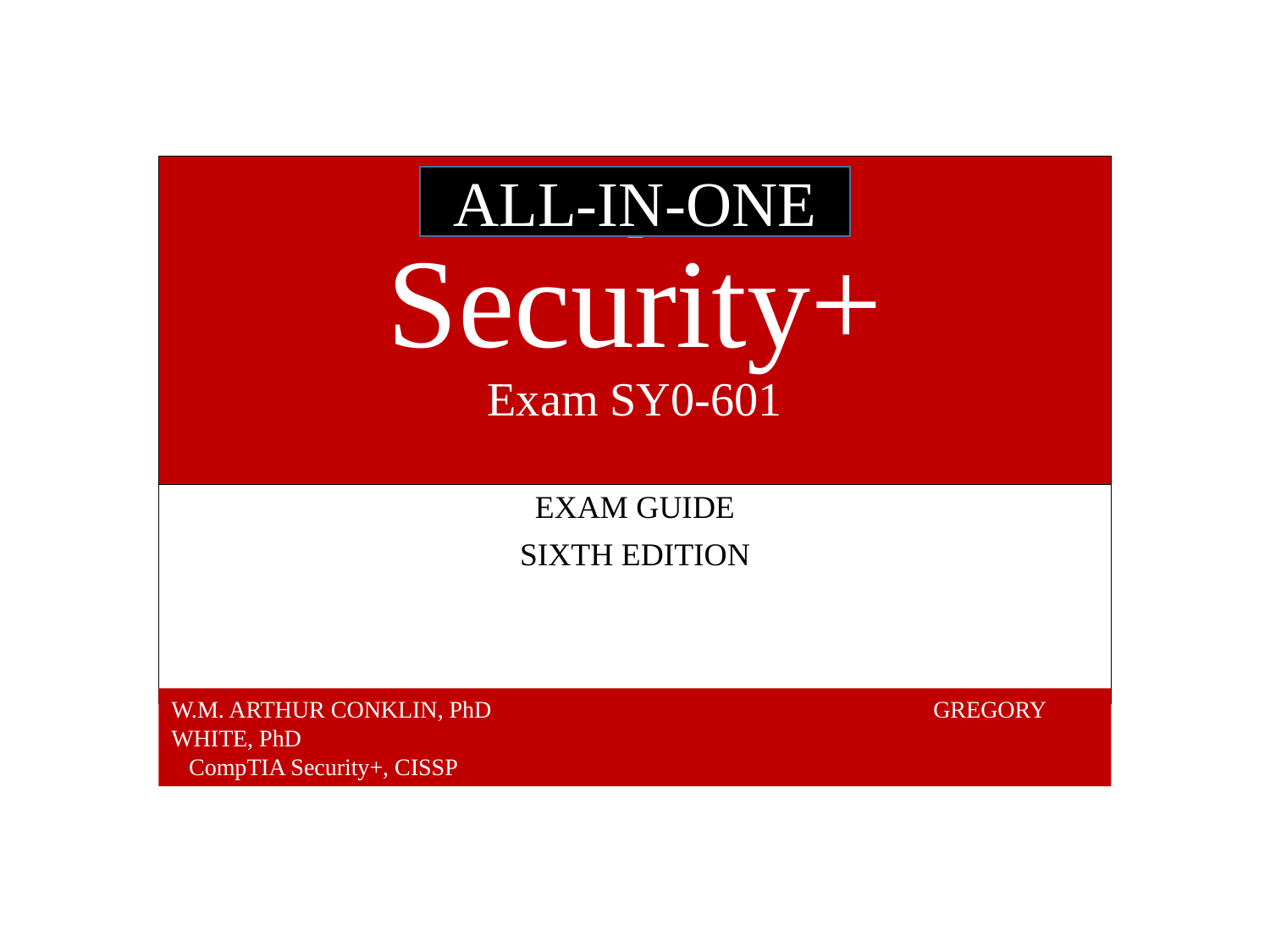

# CompTIA Security+ Exam SY0-601
ALL-IN-ONE
EXAM GUIDE
SIXTH EDITION
W.M. ARTHUR CONKLIN, PhD				GREGORY WHITE, PhD
   CompTIA Security+, CISSP